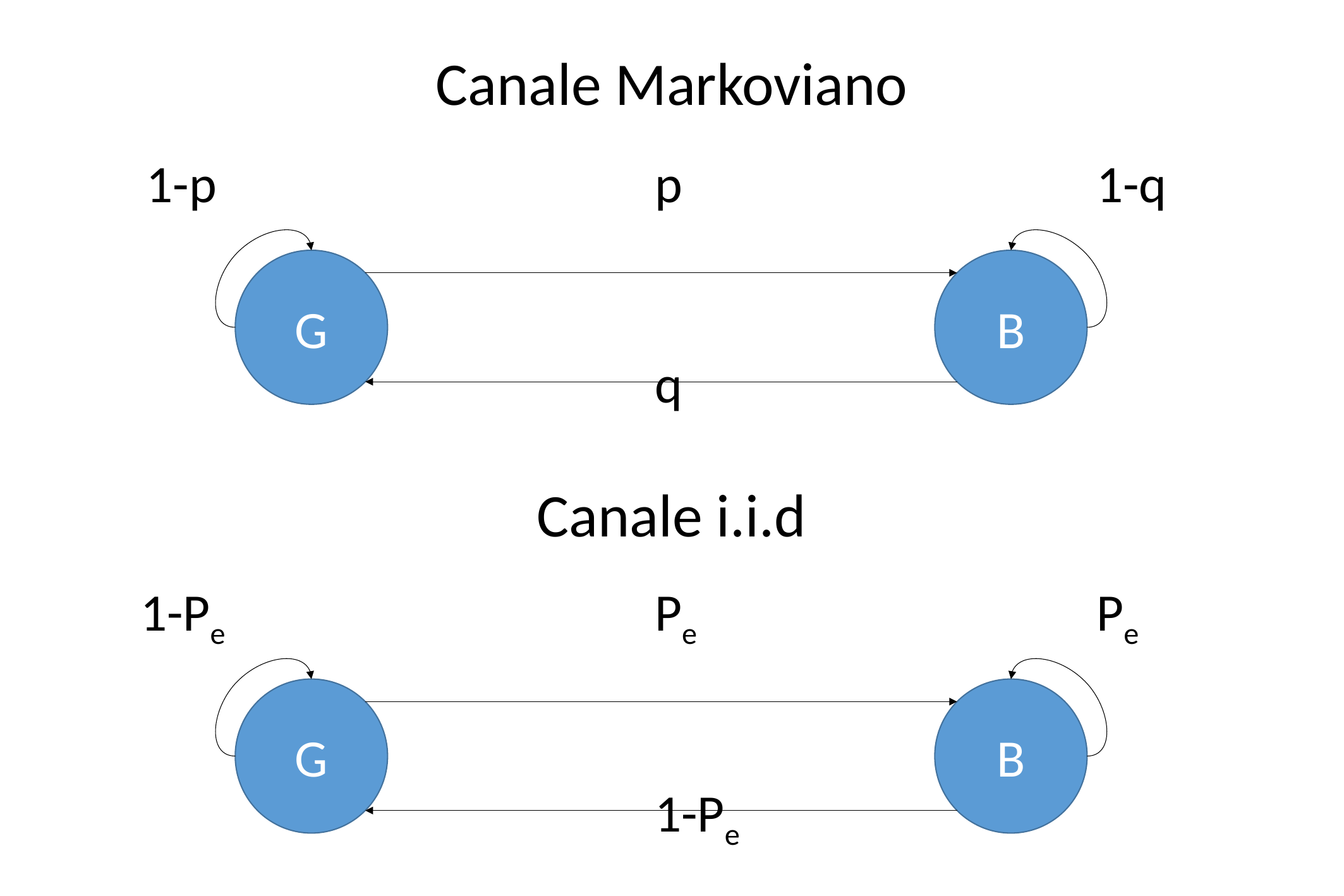

# Canale Markoviano
p
1-q
1-p
G
B
q
Canale i.i.d
1-Pe
Pe
Pe
G
B
1-Pe